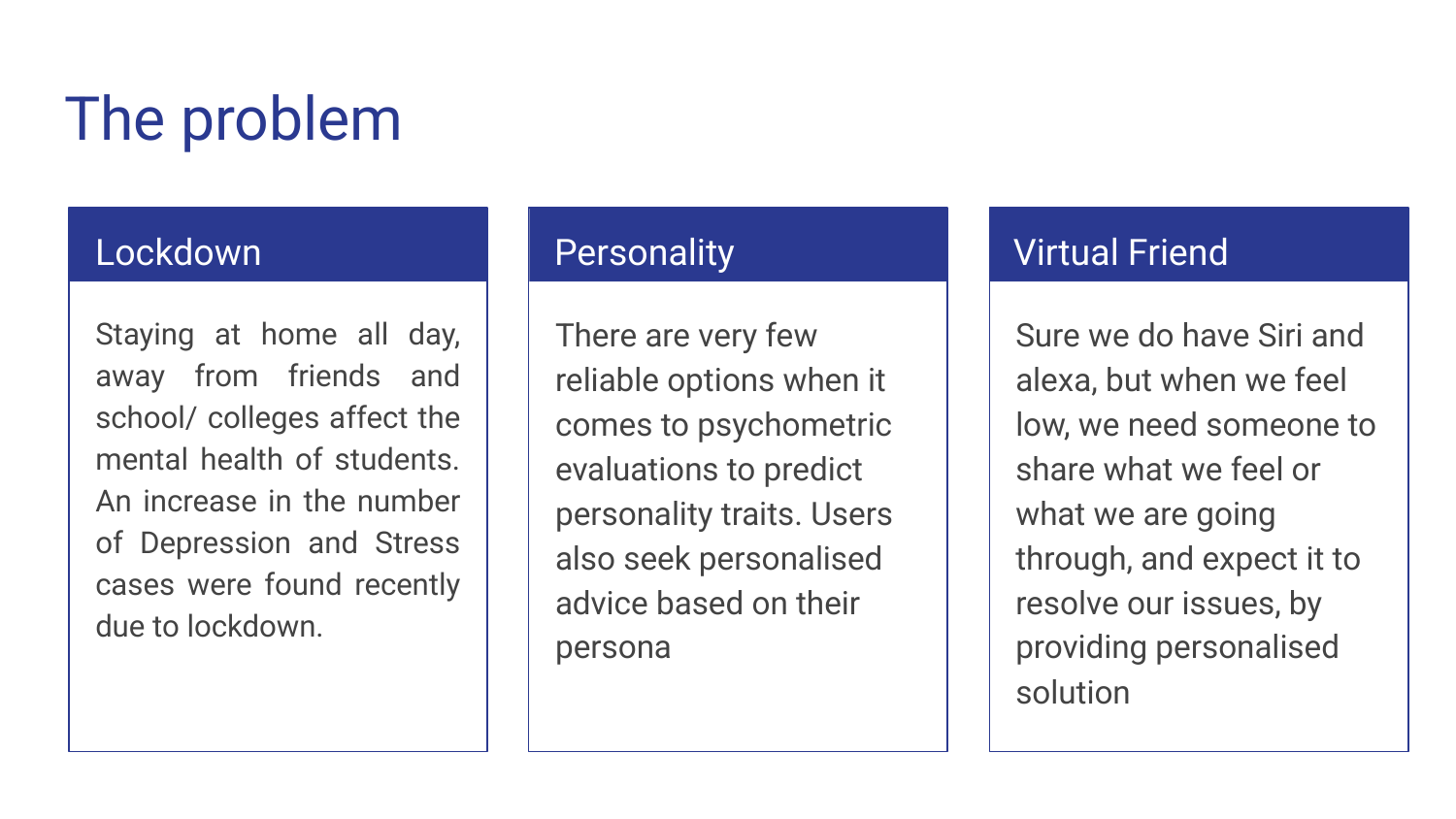

# The problem

Lockdown

Personality

Virtual Friend
Staying at home all day, away from friends and school/ colleges affect the mental health of students. An increase in the number of Depression and Stress cases were found recently due to lockdown.
There are very few reliable options when it comes to psychometric evaluations to predict personality traits. Users also seek personalised advice based on their persona
Sure we do have Siri and alexa, but when we feel low, we need someone to share what we feel or what we are going through, and expect it to resolve our issues, by providing personalised solution